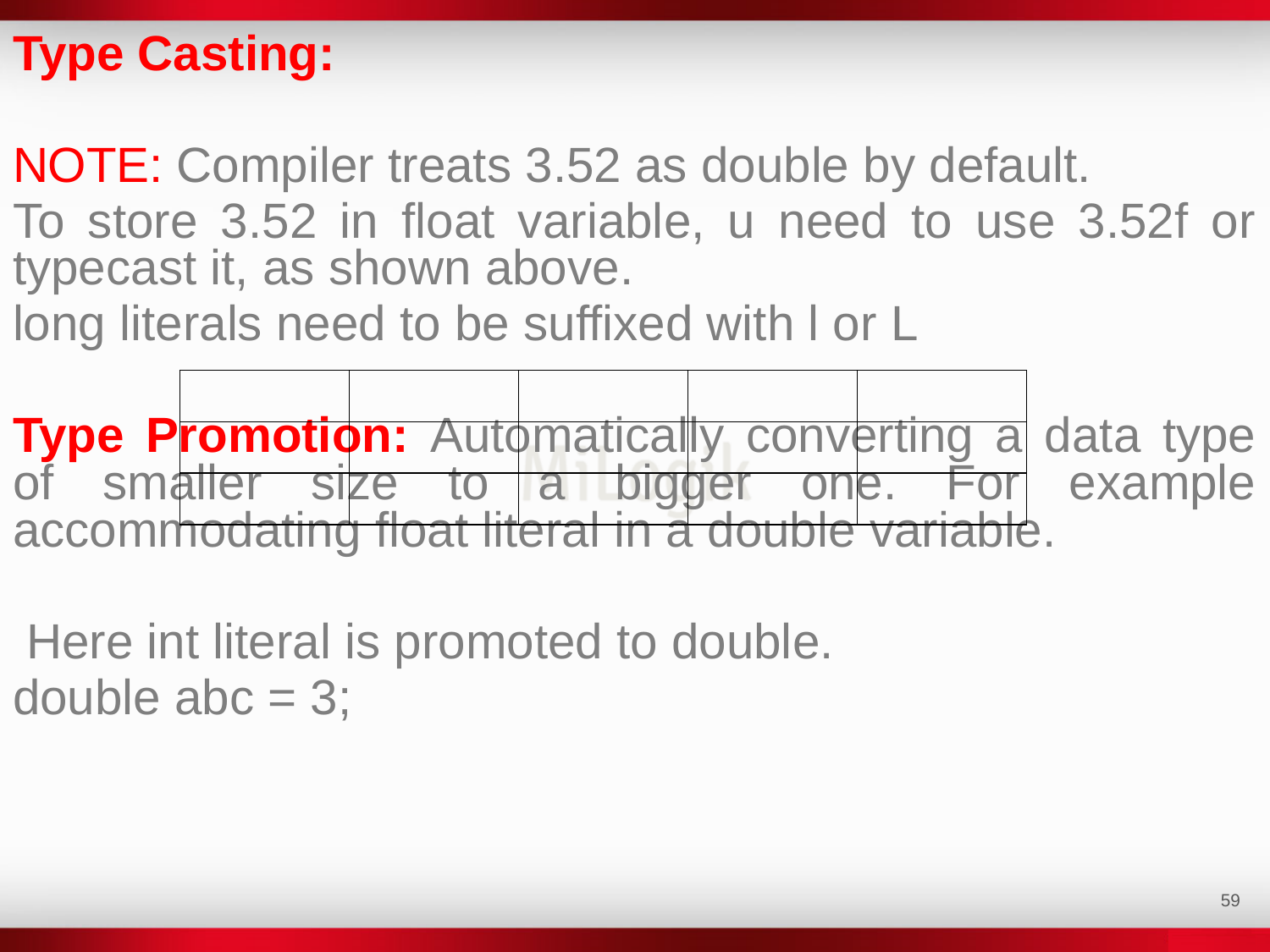

Type Casting:

NOTE: Compiler treats 3.52 as double by default.
To store 3.52 in float variable, u need to use 3.52f or typecast it, as shown above.
long literals need to be suffixed with l or L

Type Promotion: Automatically converting a data type of smaller size to a bigger one. For example accommodating float literal in a double variable.

 Here int literal is promoted to double.
double abc = 3;
|  |  |  |  |  |
| --- | --- | --- | --- | --- |
|  |  |  |  |  |
|  |  |  |  |  |

59